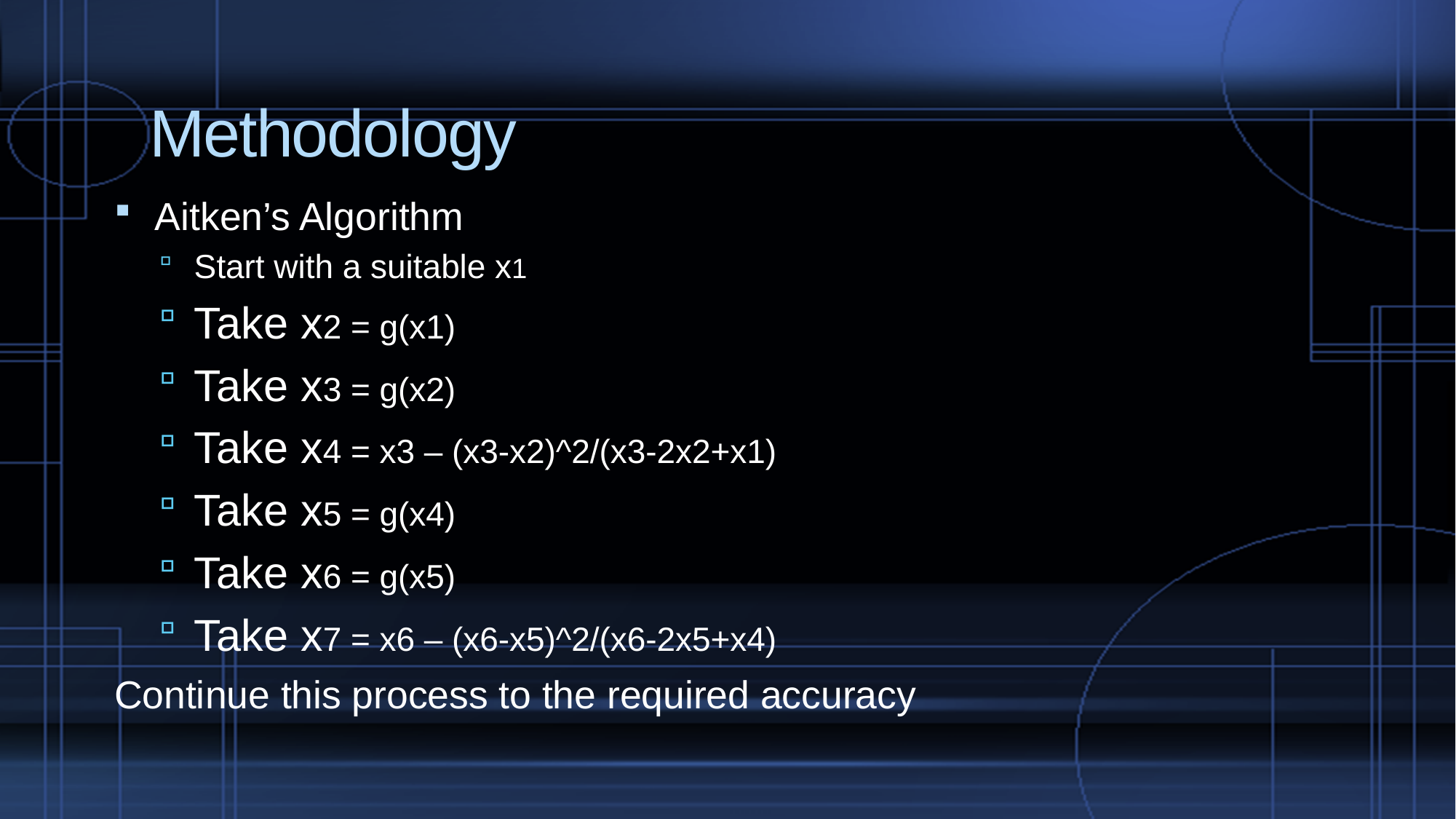

# Methodology
Aitken’s Algorithm
Start with a suitable x1
Take x2 = g(x1)
Take x3 = g(x2)
Take x4 = x3 – (x3-x2)^2/(x3-2x2+x1)
Take x5 = g(x4)
Take x6 = g(x5)
Take x7 = x6 – (x6-x5)^2/(x6-2x5+x4)
Continue this process to the required accuracy